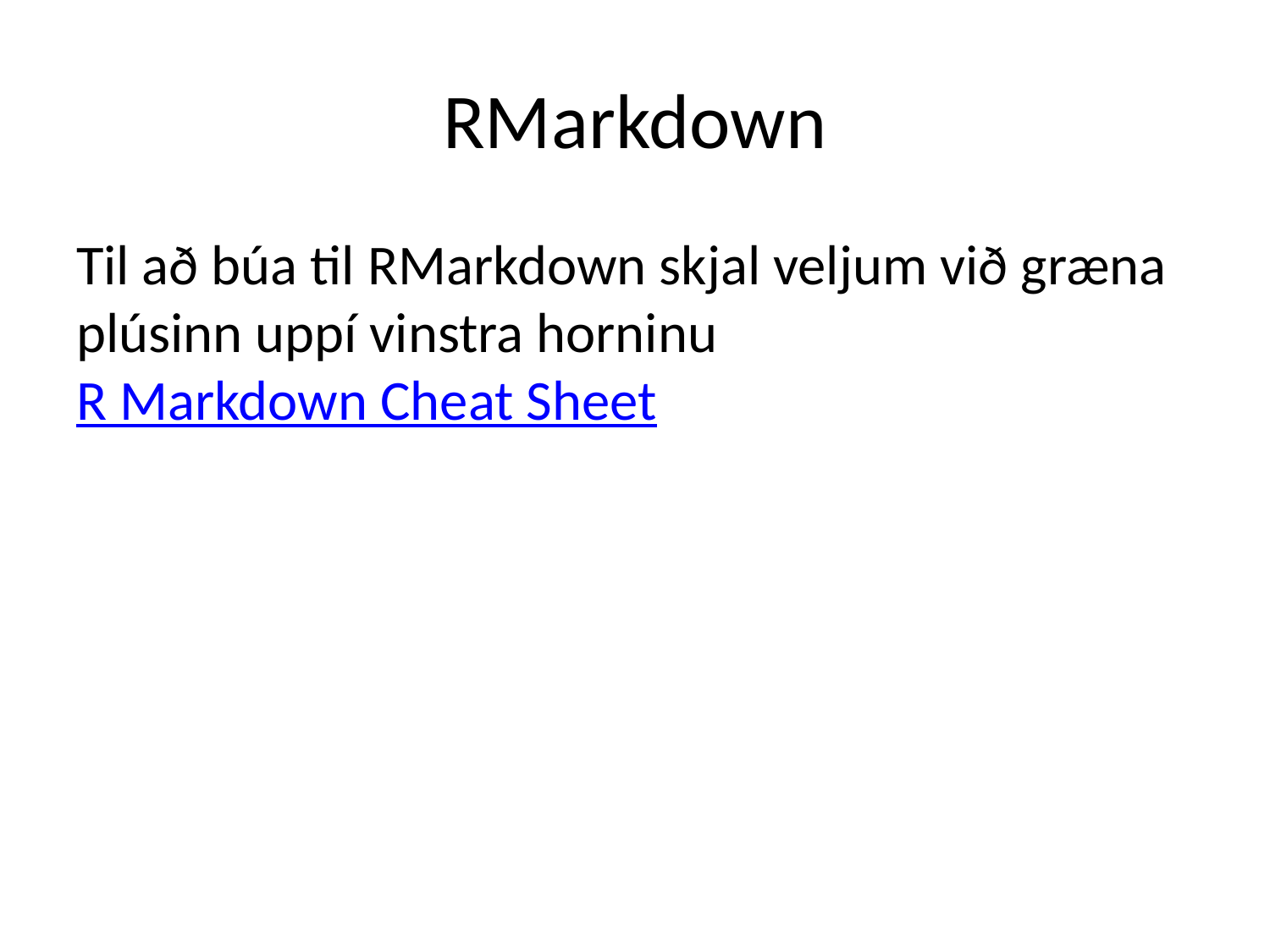

# RMarkdown
Til að búa til RMarkdown skjal veljum við græna plúsinn uppí vinstra horninu
R Markdown Cheat Sheet